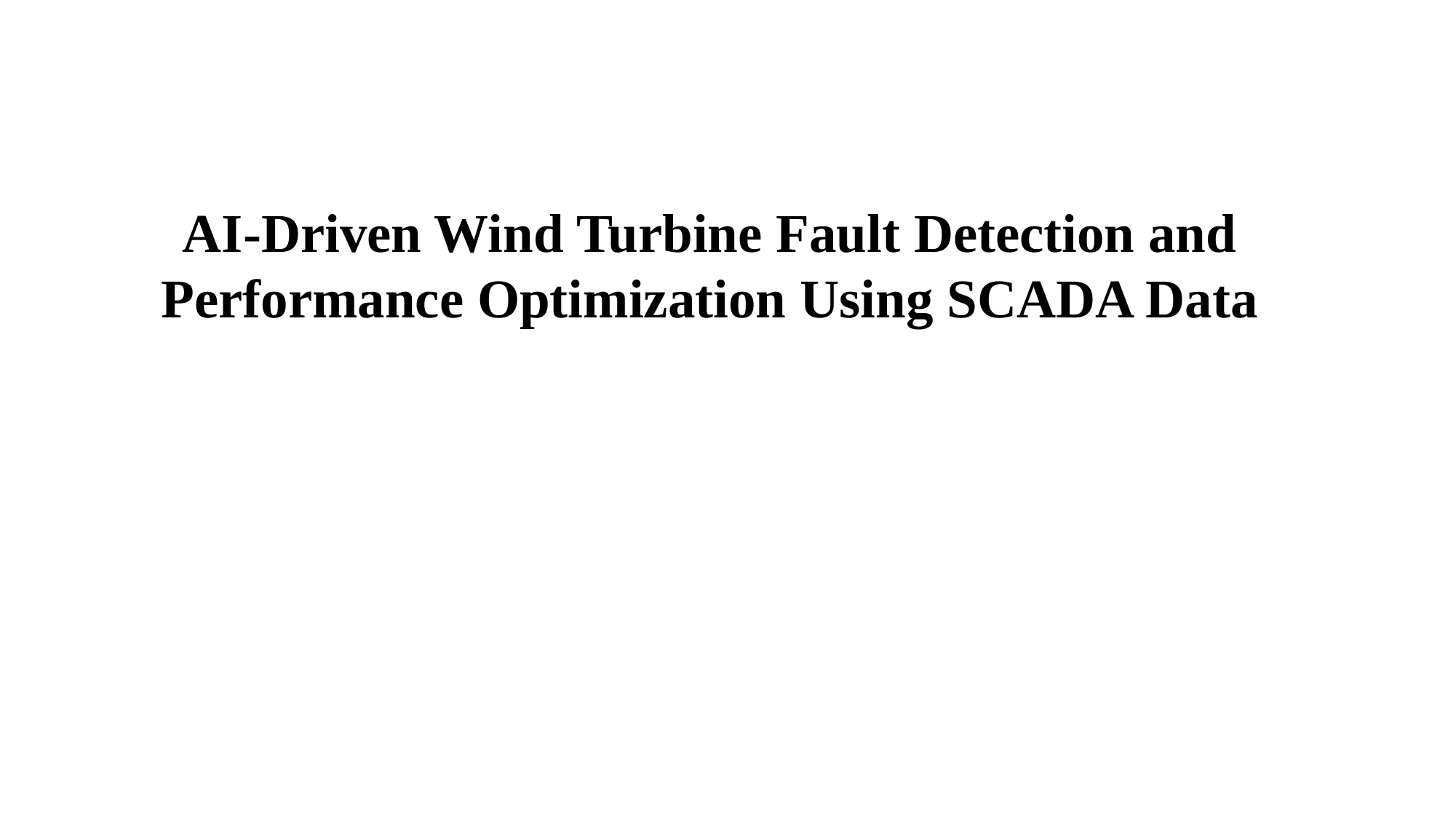

# AI-Driven Wind Turbine Fault Detection and Performance Optimization Using SCADA Data